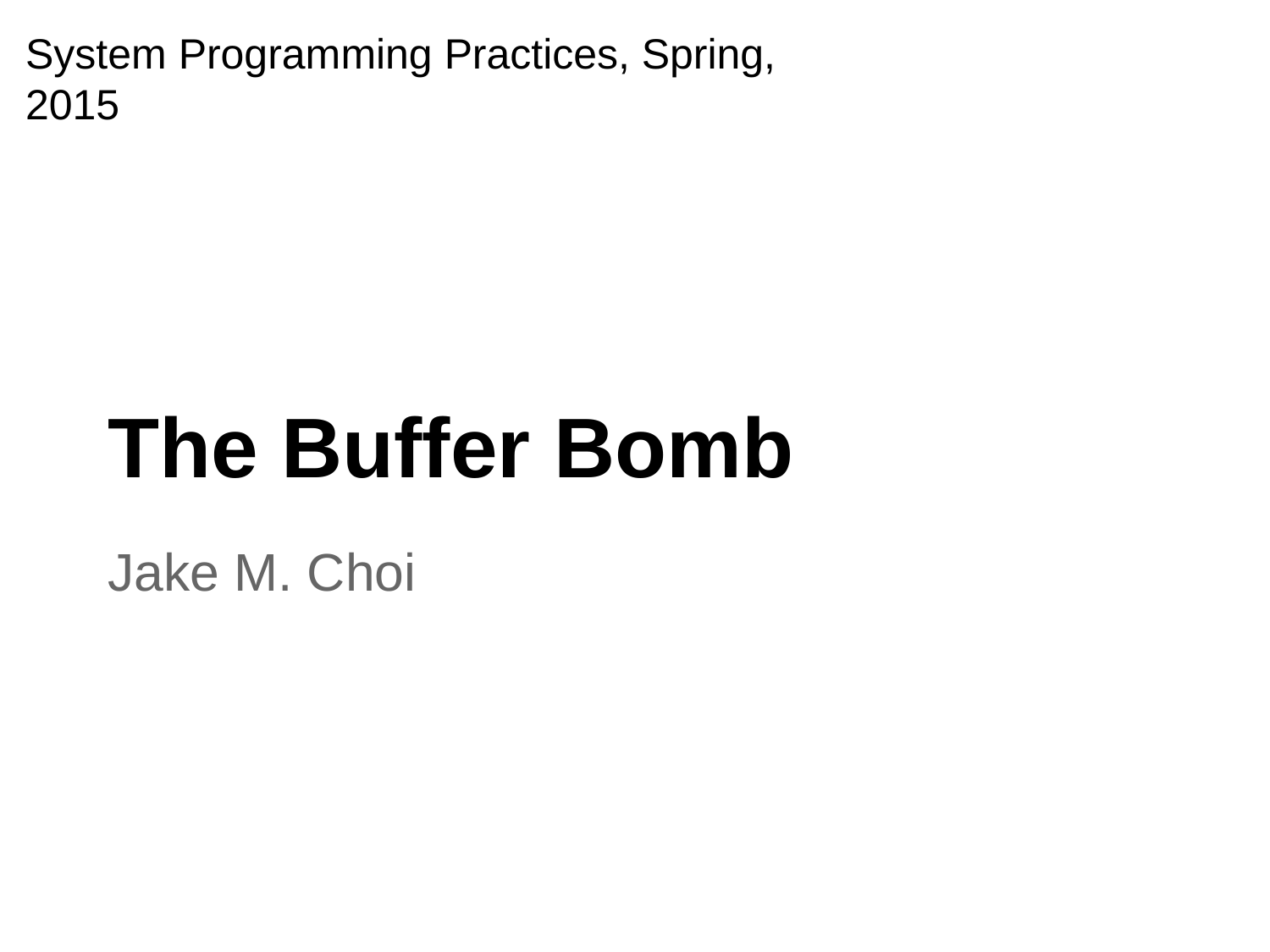

System Programming Practices, Spring, 2015
The Buffer Bomb
Jake M. Choi